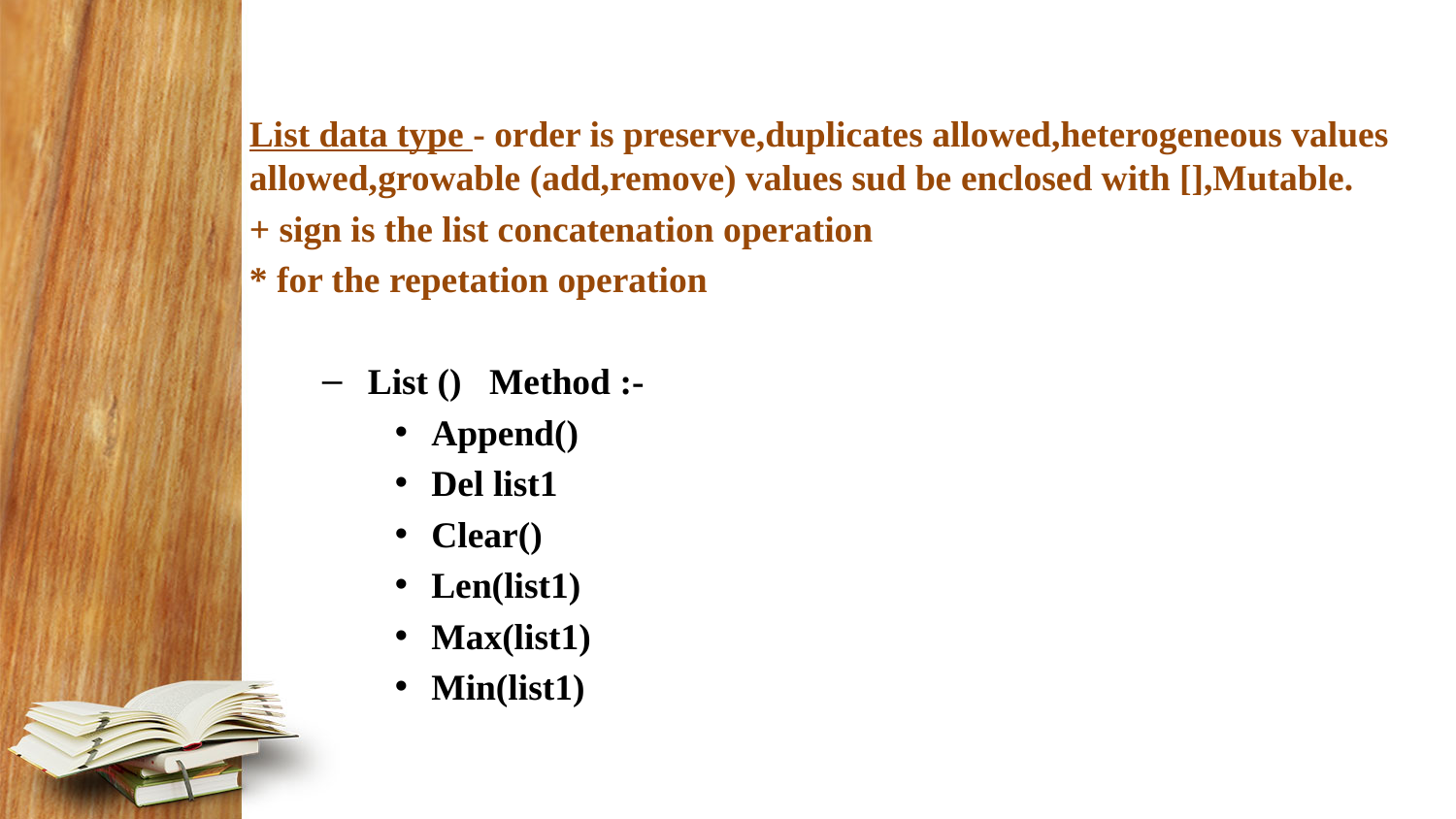

List data type - order is preserve,duplicates allowed,heterogeneous values allowed,growable (add,remove) values sud be enclosed with [],Mutable.
+ sign is the list concatenation operation
* for the repetation operation

List ()   Method :-
Append()
Del list1
Clear()
Len(list1)
Max(list1)
Min(list1)